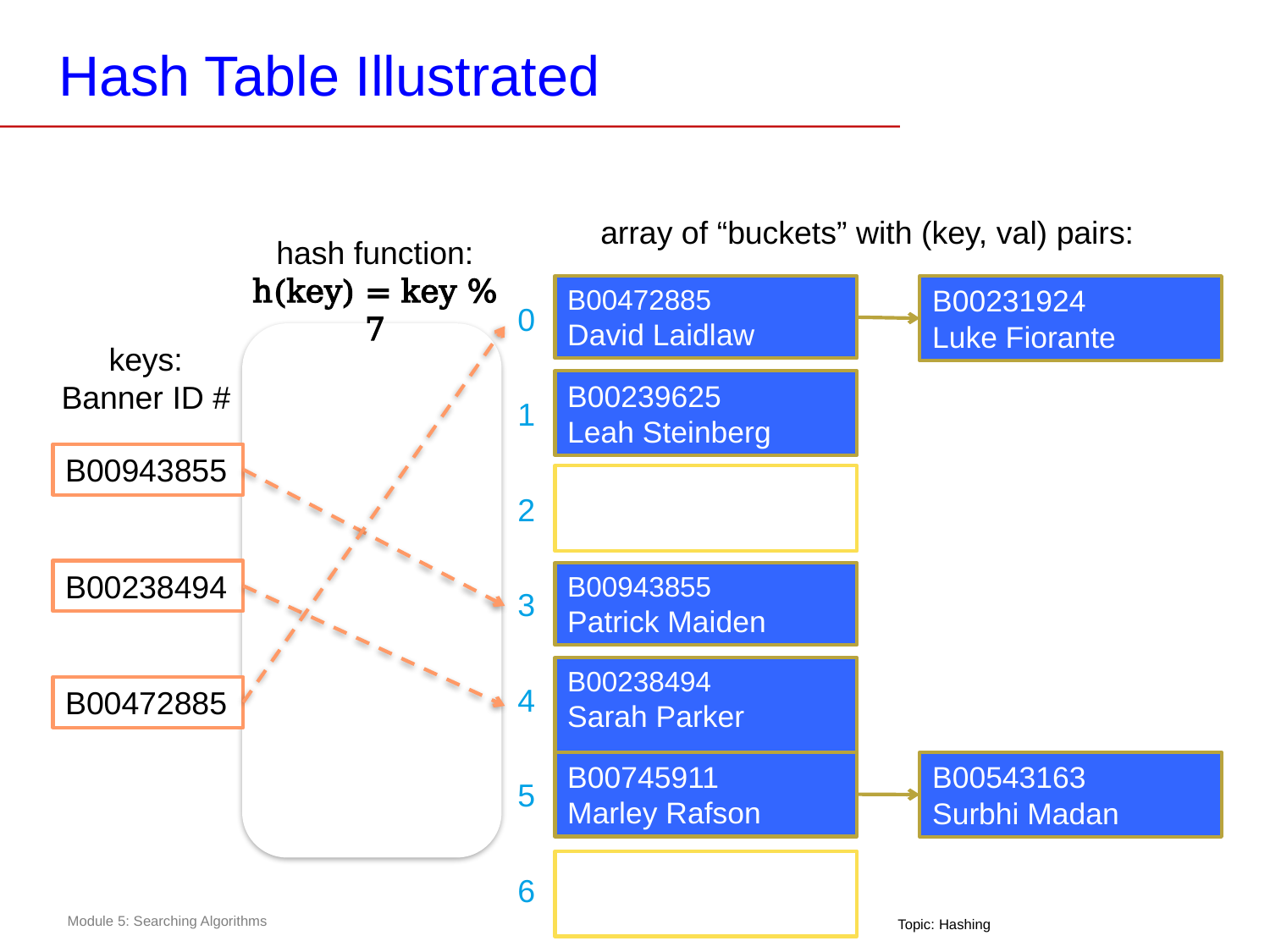

# Hash Table Illustrated
array of “buckets” with (key, val) pairs:
hash function:
h(key) = key % 7
B00472885
David Laidlaw
B00231924
Luke Fiorante
B00239625
Leah Steinberg

B00943855
Patrick Maiden
B00238494
Sarah Parker

B00745911
Marley Rafson
B00543163
Surbhi Madan

| 0 |
| --- |
| 1 |
| 2 |
| 3 |
| 4 |
| 5 |
| 6 |

keys:
Banner ID #
B00943855
B00238494
B00472885
Topic: Hashing